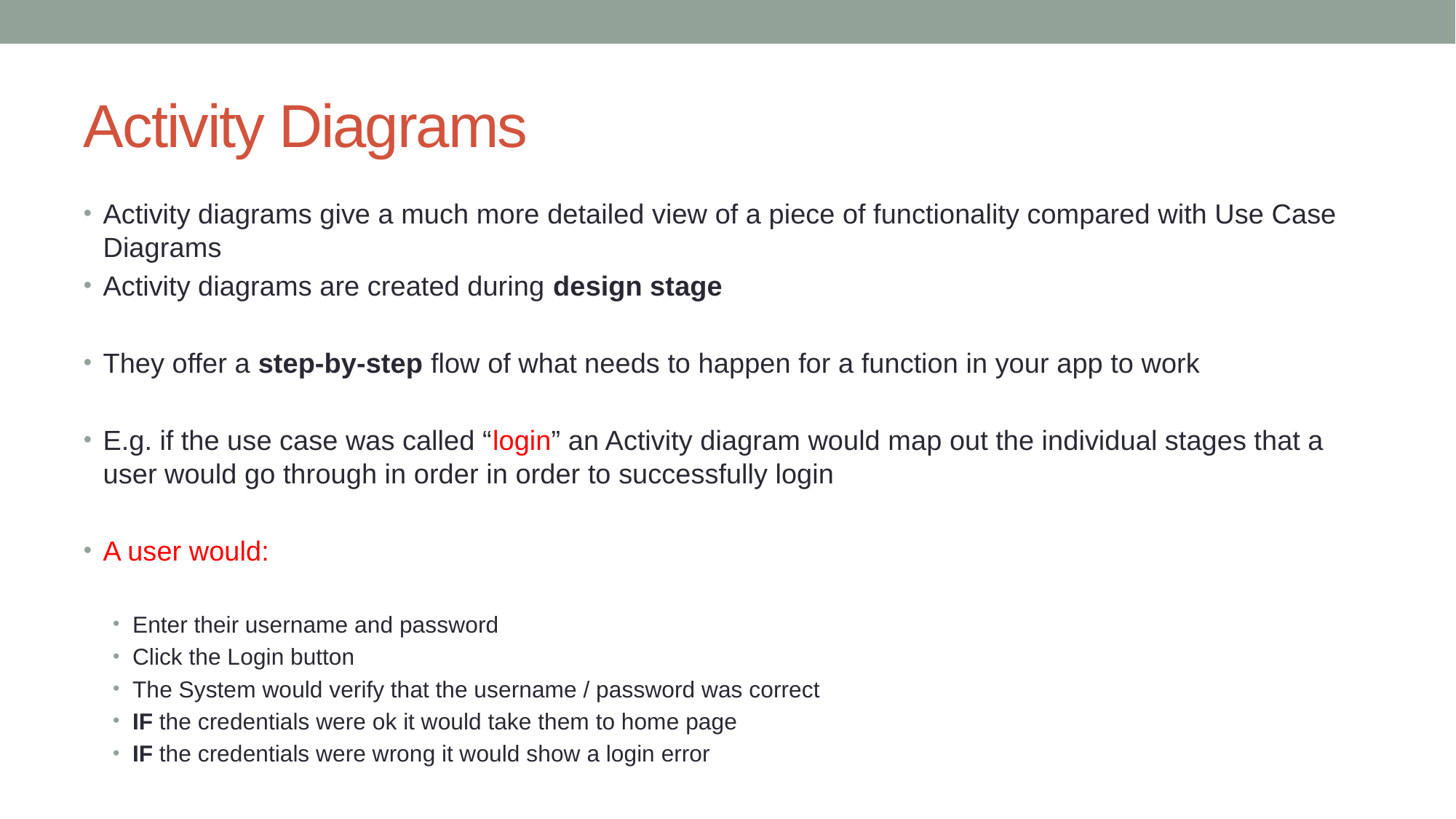

# Activity Diagrams
Activity diagrams give a much more detailed view of a piece of functionality compared with Use Case Diagrams
Activity diagrams are created during design stage

They offer a step-by-step flow of what needs to happen for a function in your app to work

E.g. if the use case was called “login” an Activity diagram would map out the individual stages that a user would go through in order in order to successfully login

A user would:

Enter their username and password
Click the Login button
The System would verify that the username / password was correct
IF the credentials were ok it would take them to home page
IF the credentials were wrong it would show a login error